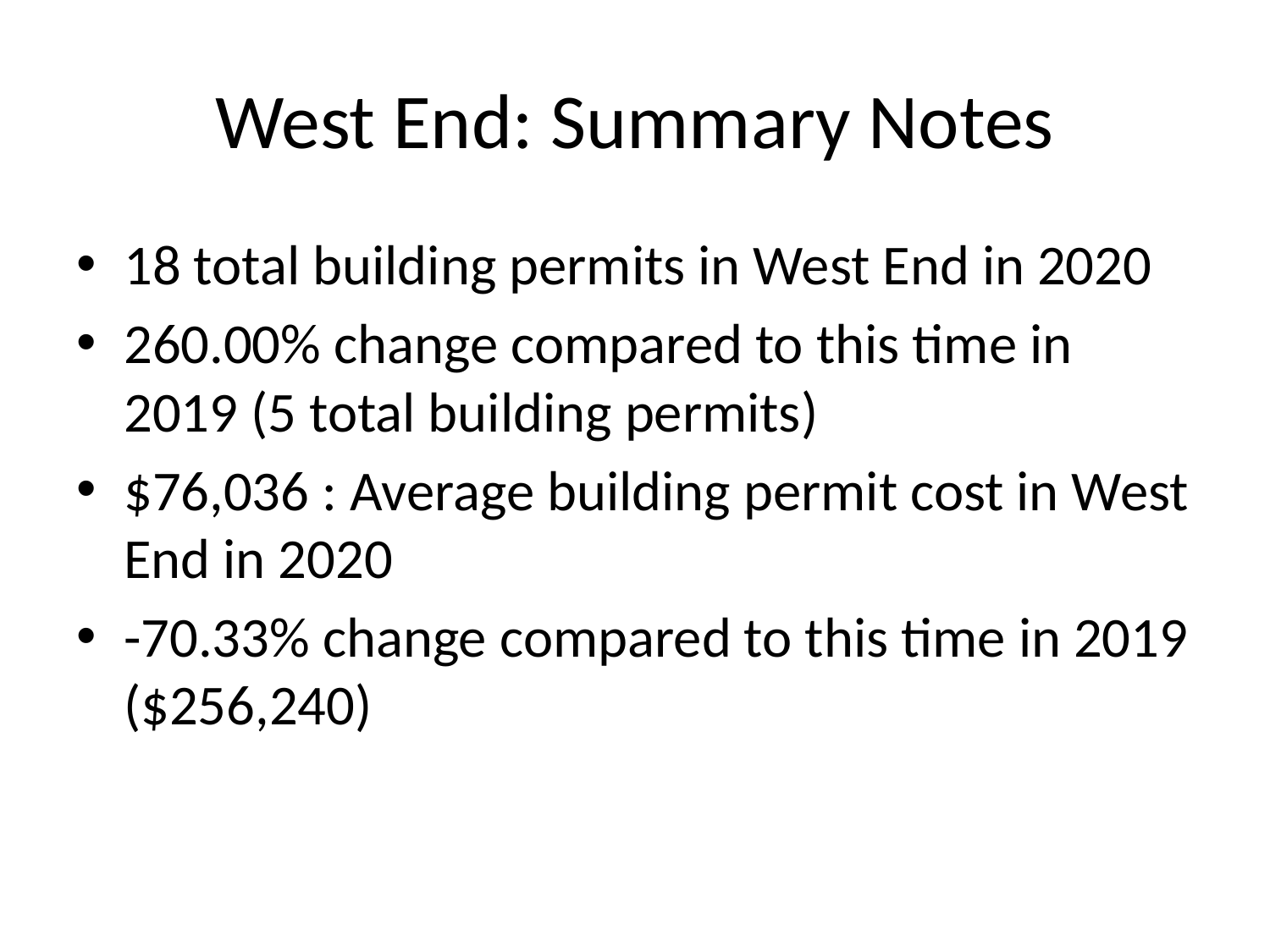

# West End: Summary Notes
18 total building permits in West End in 2020
260.00% change compared to this time in 2019 (5 total building permits)
$76,036 : Average building permit cost in West End in 2020
-70.33% change compared to this time in 2019 ($256,240)